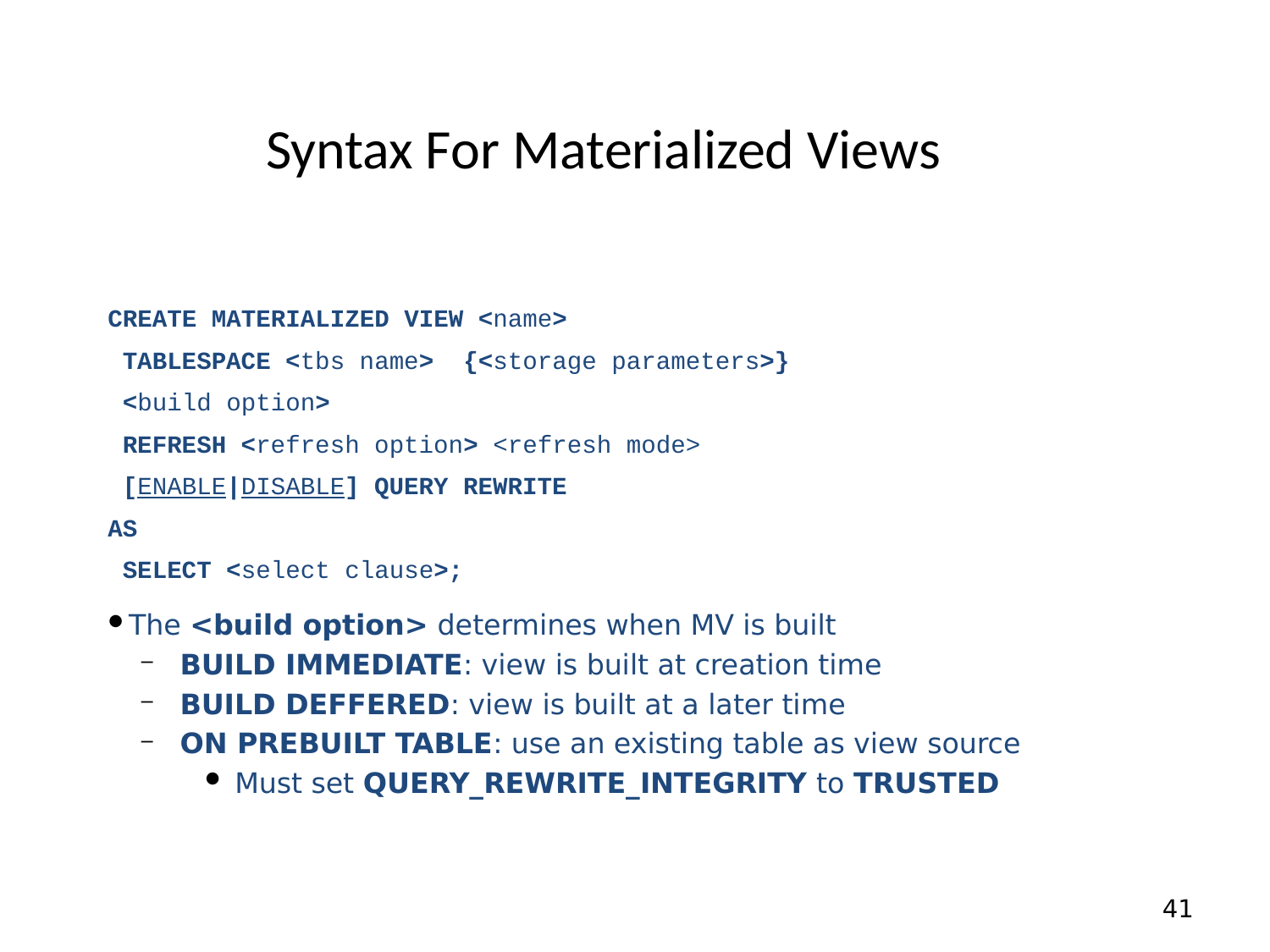

# Syntax For Materialized Views
CREATE MATERIALIZED VIEW <name>
 TABLESPACE <tbs name>  {<storage parameters>}
 <build option>
 REFRESH <refresh option> <refresh mode>
 [ENABLE|DISABLE] QUERY REWRITE
AS
 SELECT <select clause>;

The <build option> determines when MV is built
 BUILD IMMEDIATE: view is built at creation time
 BUILD DEFFERED: view is built at a later time
 ON PREBUILT TABLE: use an existing table as view source
Must set QUERY_REWRITE_INTEGRITY to TRUSTED

41